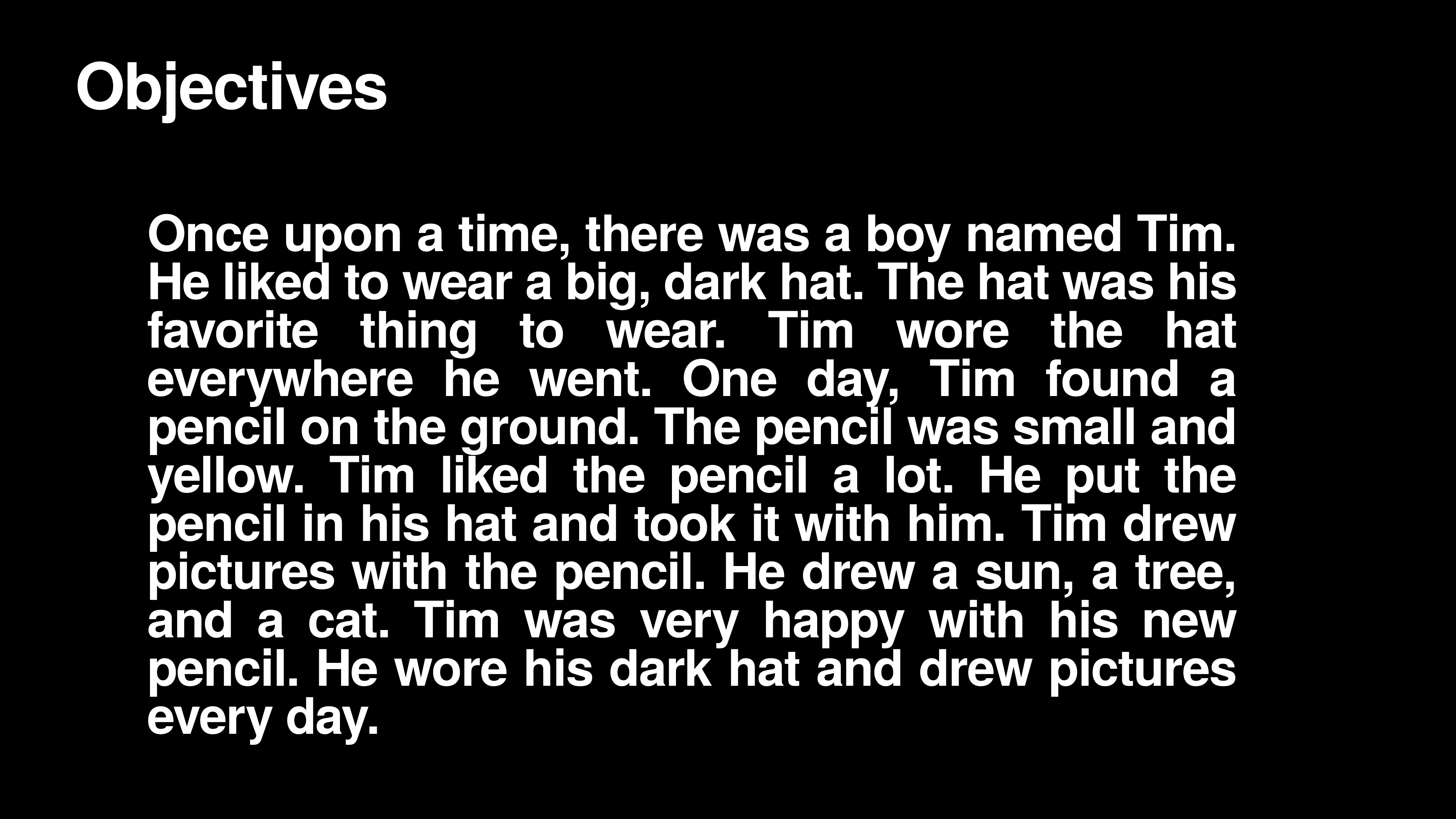

# Objectives
Once upon a time, there was a boy named Tim. He liked to wear a big, dark hat. The hat was his favorite thing to wear. Tim wore the hat everywhere he went. One day, Tim found a pencil on the ground. The pencil was small and yellow. Tim liked the pencil a lot. He put the pencil in his hat and took it with him. Tim drew pictures with the pencil. He drew a sun, a tree, and a cat. Tim was very happy with his new pencil. He wore his dark hat and drew pictures every day.